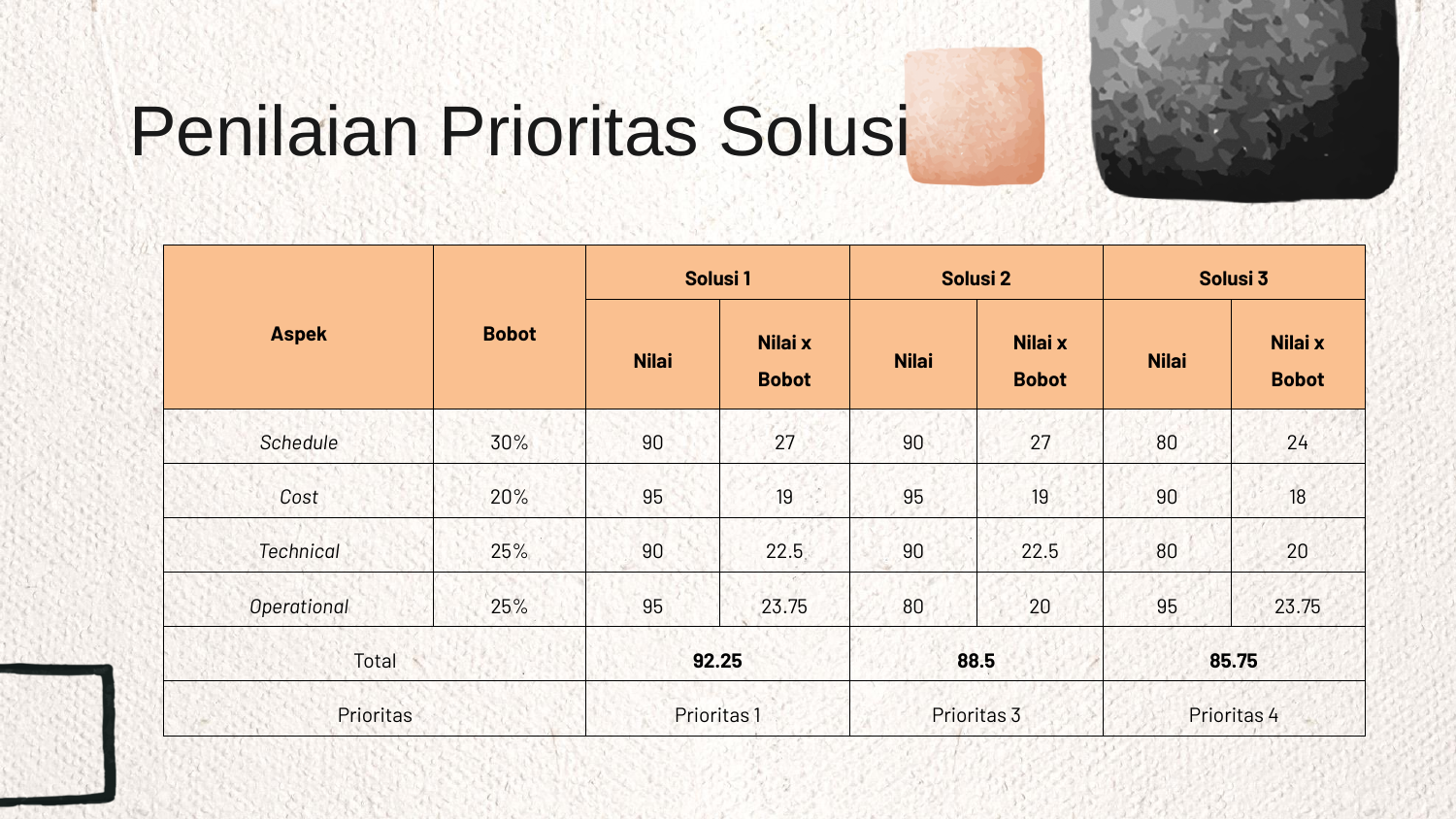

# Penilaian Prioritas Solusi
| Aspek | Bobot | Solusi 1 |  | Solusi 2 |  | Solusi 3 |  |
| --- | --- | --- | --- | --- | --- | --- | --- |
|  |  | Nilai | Nilai x Bobot | Nilai | Nilai x Bobot | Nilai | Nilai x Bobot |
| Schedule | 30% | 90 | 27 | 90 | 27 | 80 | 24 |
| Cost | 20% | 95 | 19 | 95 | 19 | 90 | 18 |
| Technical | 25% | 90 | 22.5 | 90 | 22.5 | 80 | 20 |
| Operational | 25% | 95 | 23.75 | 80 | 20 | 95 | 23.75 |
| Total |  | 92.25 |  | 88.5 |  | 85.75 |  |
| Prioritas |  | Prioritas 1 |  | Prioritas 3 |  | Prioritas 4 |  |